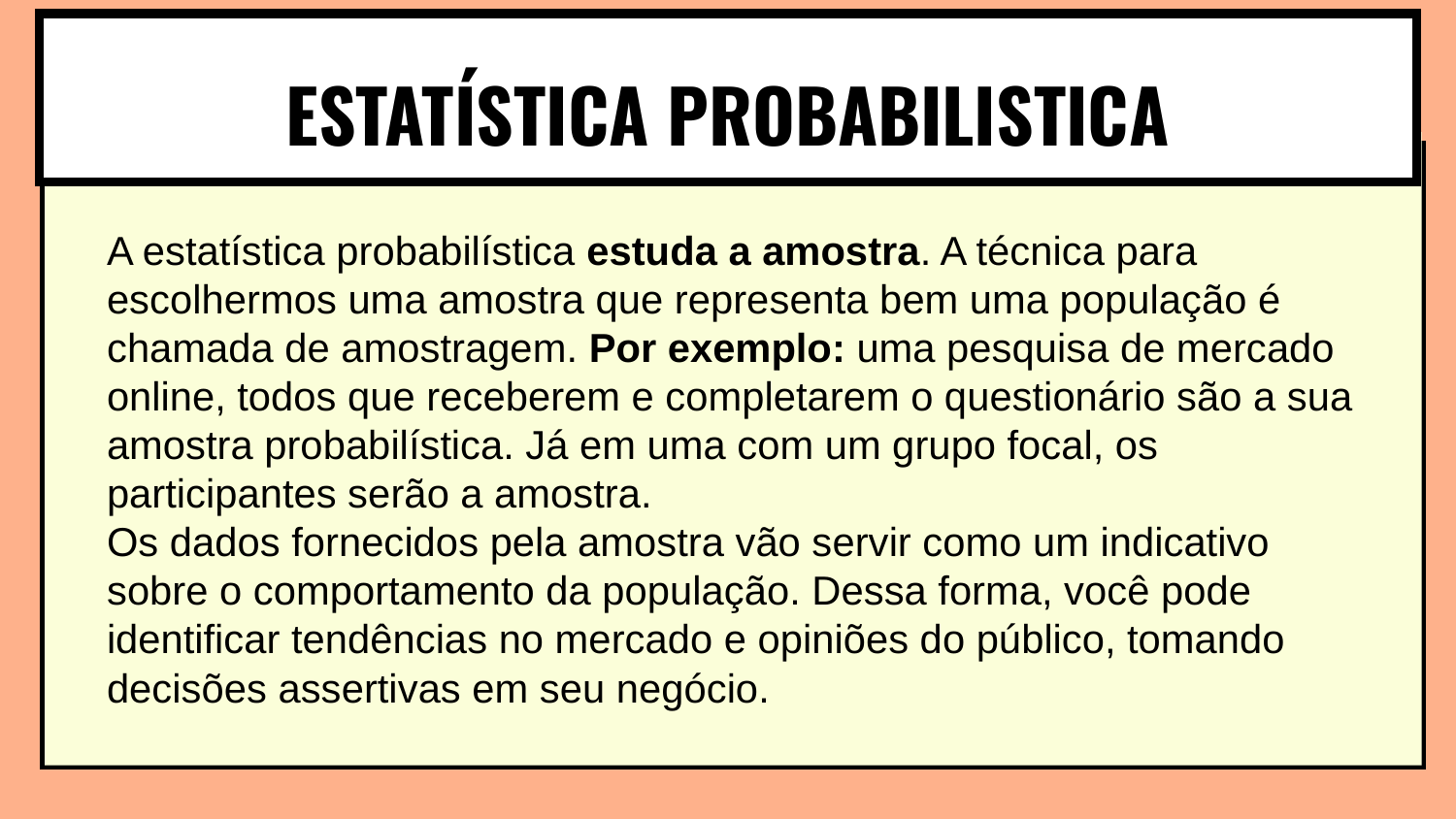

ESTATÍSTICA PROBABILISTICA

A estatística probabilística estuda a amostra. A técnica para escolhermos uma amostra que representa bem uma população é chamada de amostragem. Por exemplo: uma pesquisa de mercado online, todos que receberem e completarem o questionário são a sua amostra probabilística. Já em uma com um grupo focal, os participantes serão a amostra.
Os dados fornecidos pela amostra vão servir como um indicativo sobre o comportamento da população. Dessa forma, você pode identificar tendências no mercado e opiniões do público, tomando decisões assertivas em seu negócio.